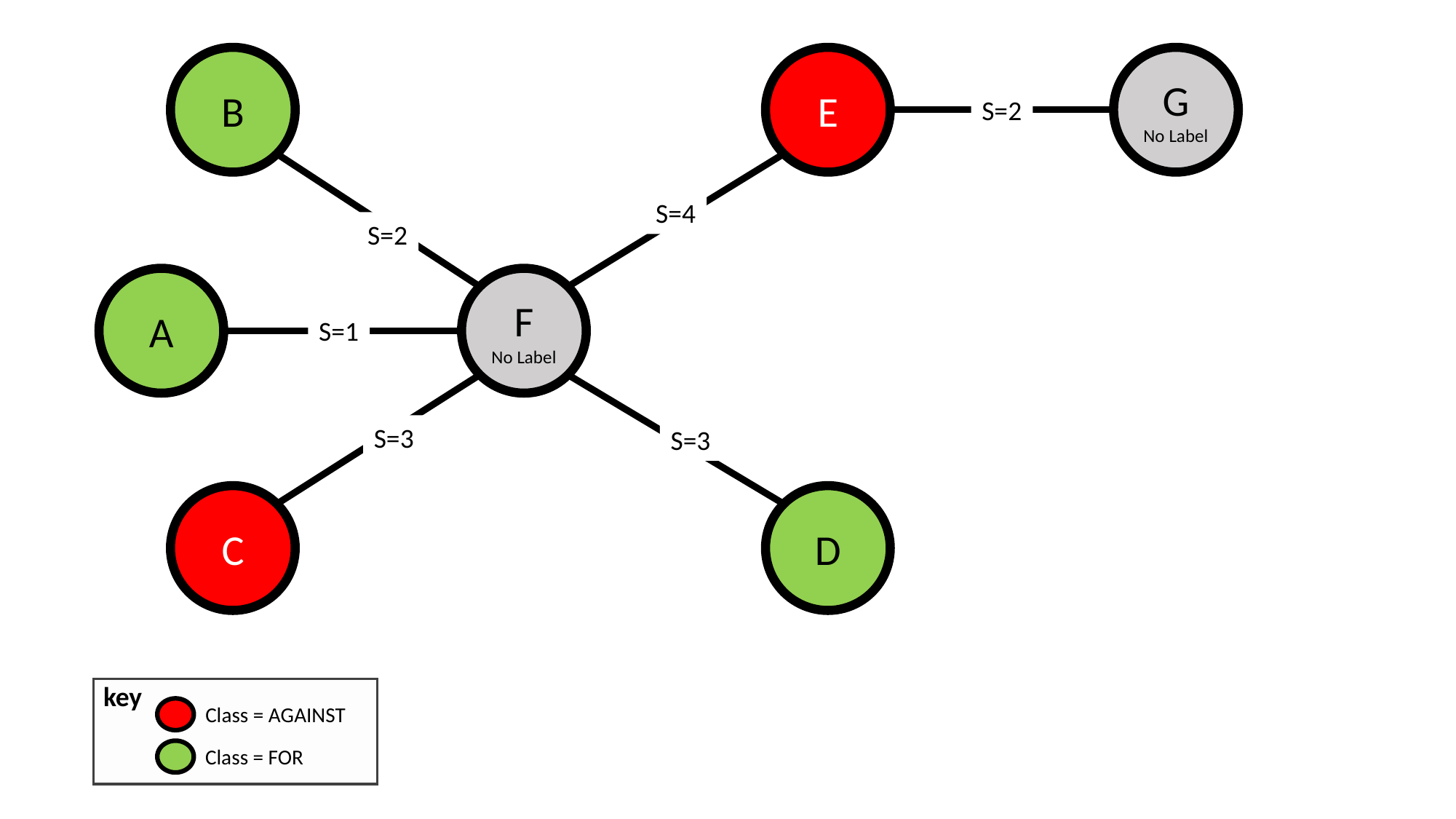

B
E
G
No Label
S=2
S=4
S=2
A
F
No Label
S=1
S=3
S=3
C
D
key

Class = AGAINST

Class = FOR